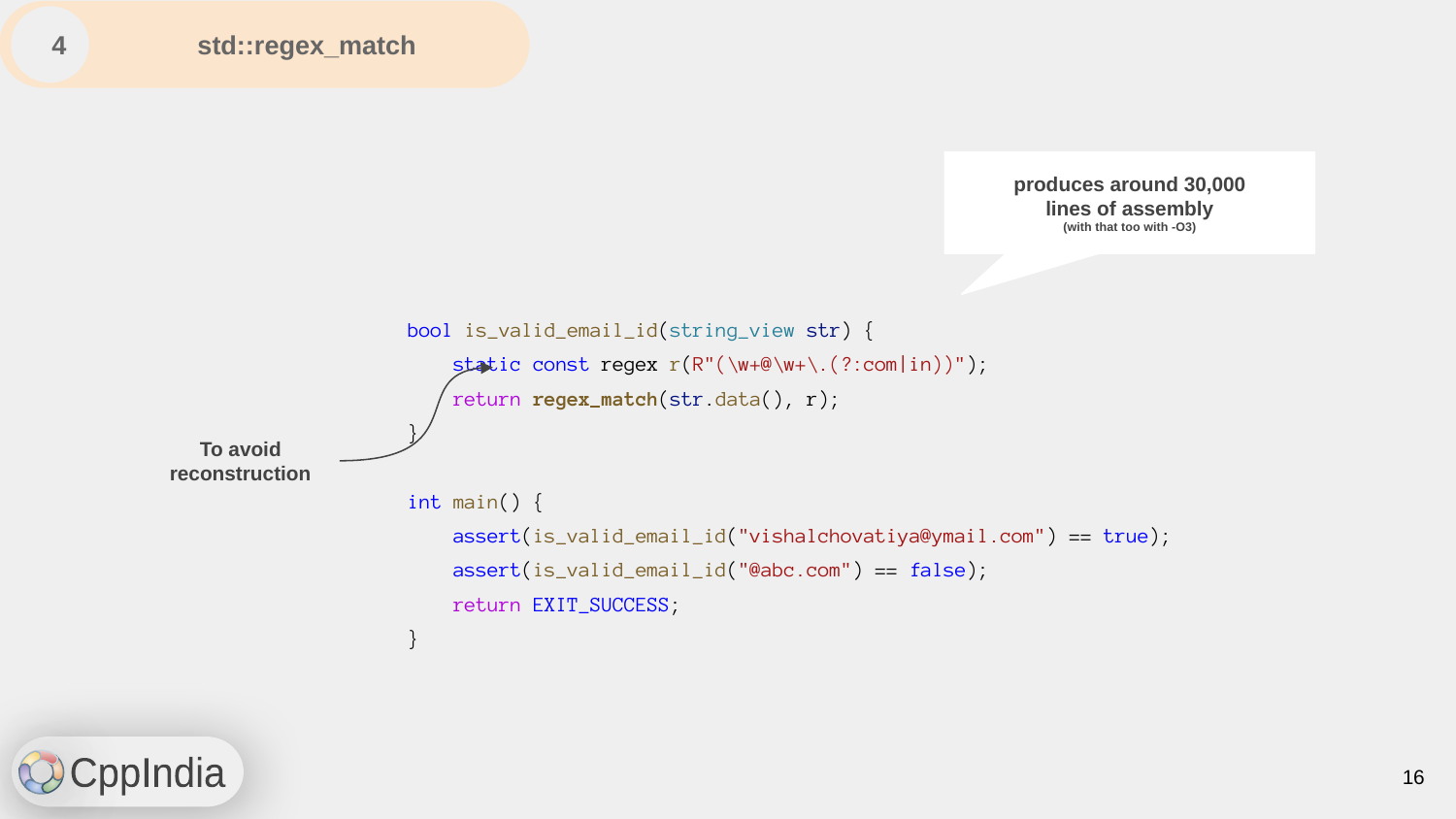

4                  std::regex_match

produces around 30,000 lines of assembly
(with that too with -O3)
bool is_valid_email_id(string_view str) {
    static const regex r(R"(\w+@\w+\.(?:com|in))");
    return regex_match(str.data(), r);
}

int main() {
    assert(is_valid_email_id("vishalchovatiya@ymail.com") == true);
    assert(is_valid_email_id("@abc.com") == false);
    return EXIT_SUCCESS;
}
To avoid reconstruction
16